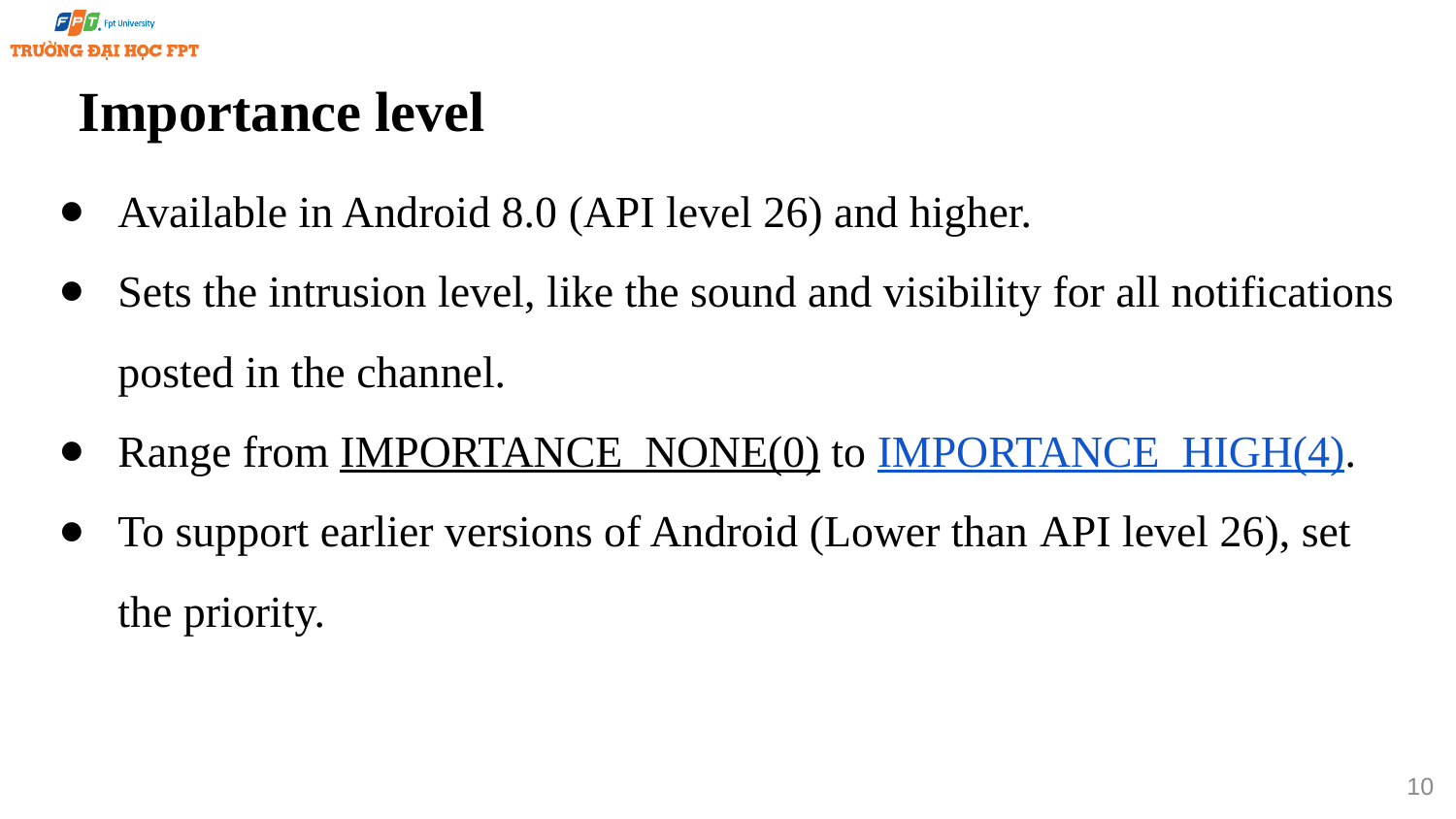

# Importance level

Available in Android 8.0 (API level 26) and higher.
Sets the intrusion level, like the sound and visibility for all notifications posted in the channel.
Range from IMPORTANCE_NONE(0) to IMPORTANCE_HIGH(4).
To support earlier versions of Android (Lower than API level 26), set the priority.
10